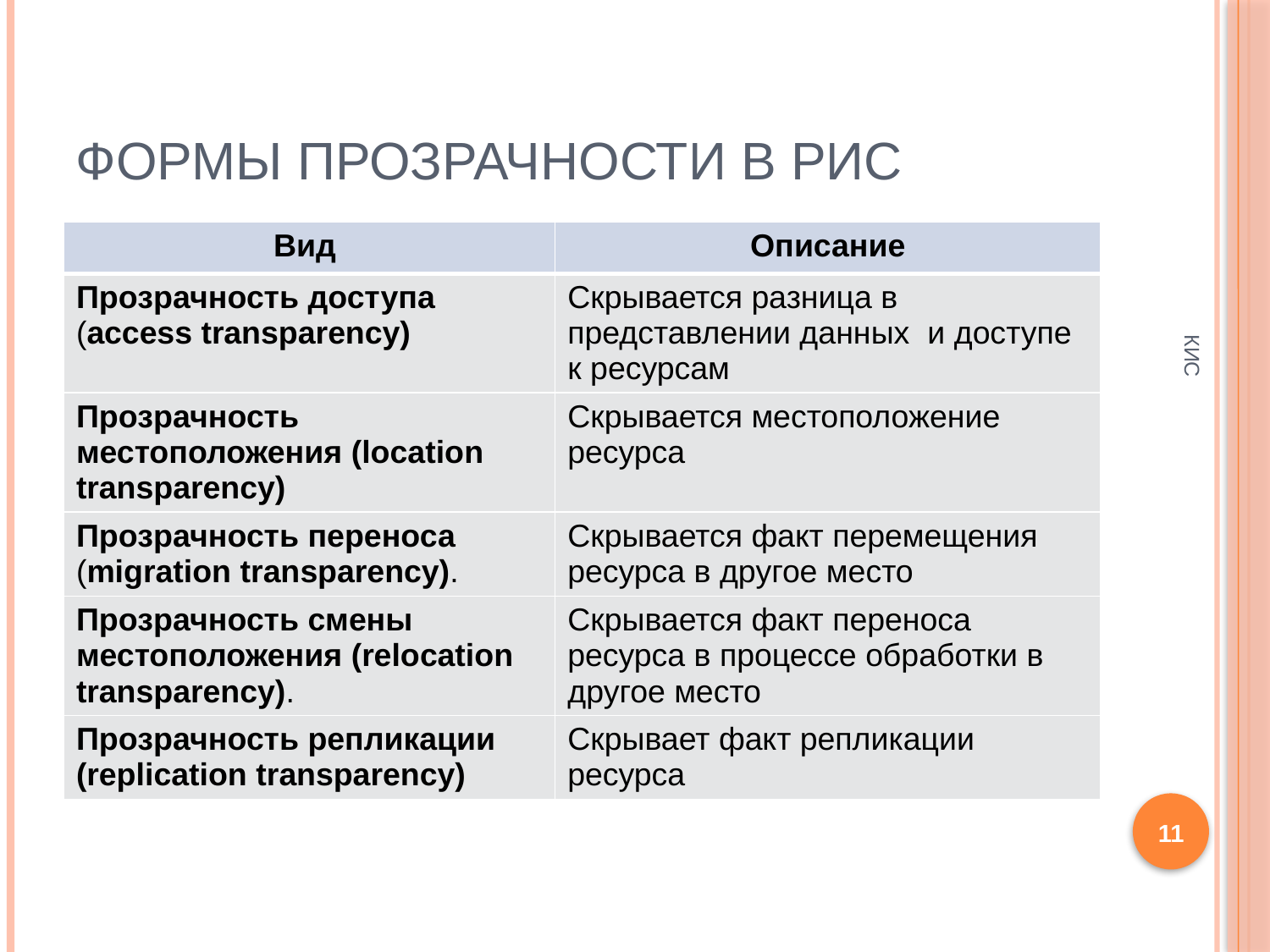

# Формы прозрачности в РИС
| Вид | Описание |
| --- | --- |
| Прозрачность доступа (access transparency) | Скрывается разница в представлении данных и доступе к ресурсам |
| Прозрачность местоположения (location transparency) | Скрывается местоположение ресурса |
| Прозрачность переноса (migration transparency). | Скрывается факт перемещения ресурса в другое место |
| Прозрачность смены местоположения (relocation transparency). | Скрывается факт переноса ресурса в процессе обработки в другое место |
| Прозрачность репликации (replication transparency) | Скрывает факт репликации ресурса |
КИС
11